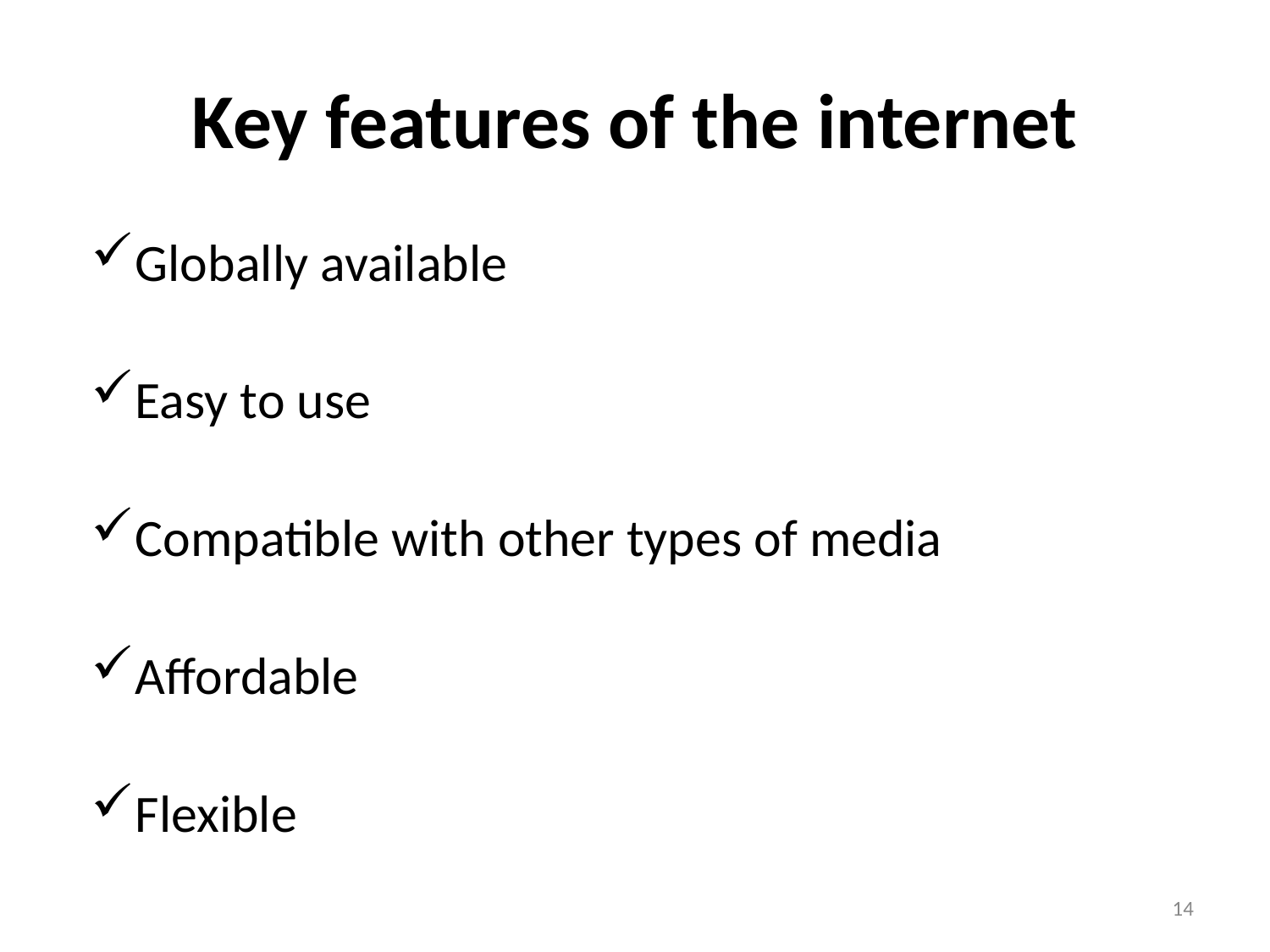

# Key features of the internet
Globally available

Easy to use

Compatible with other types of media

Affordable

Flexible
14